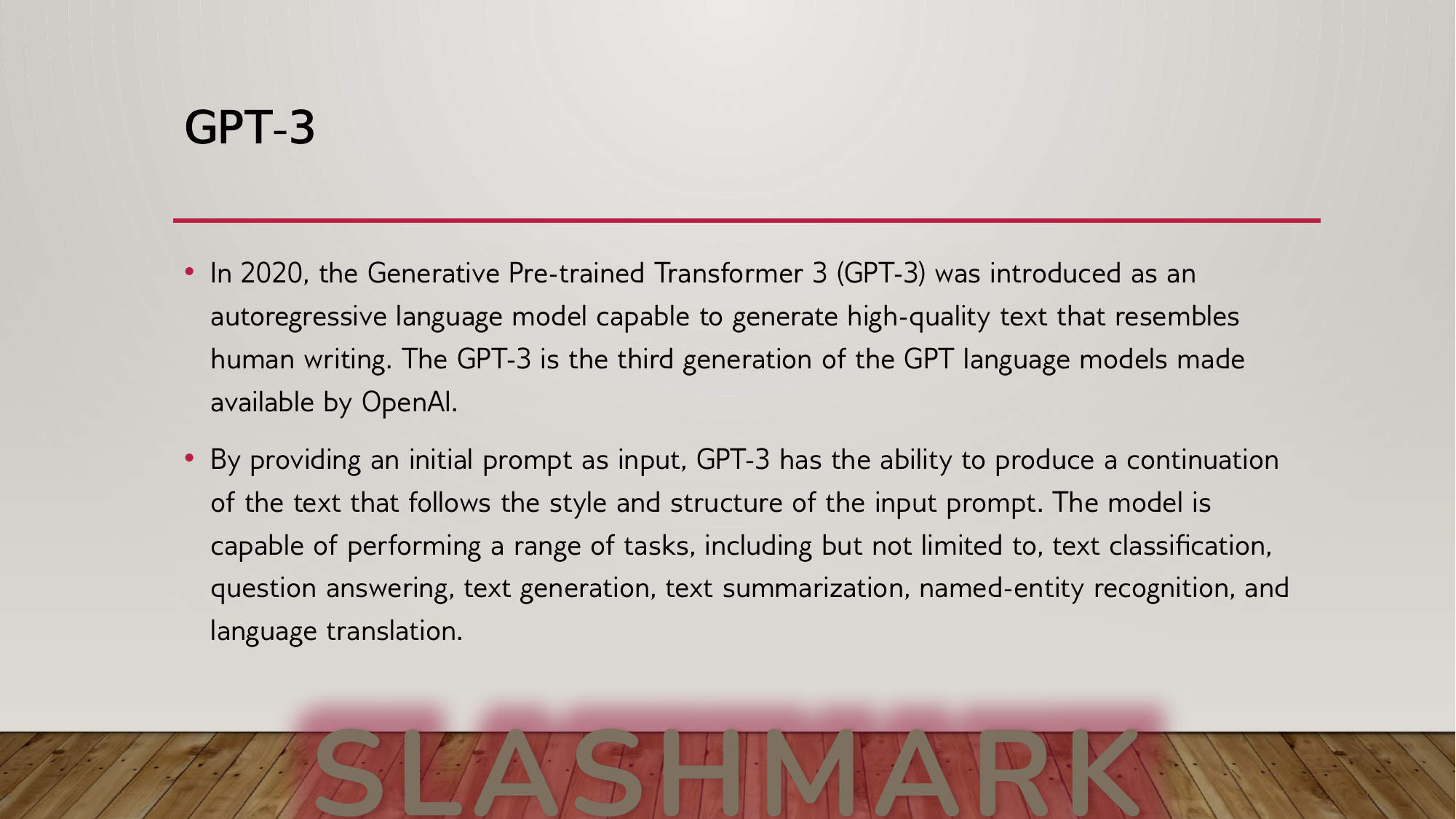

# GPT-3
In 2020, the Generative Pre-trained Transformer 3 (GPT-3) was introduced as an autoregressive language model capable to generate high-quality text that resembles human writing. The GPT-3 is the third generation of the GPT language models made available by OpenAI.
By providing an initial prompt as input, GPT-3 has the ability to produce a continuation of the text that follows the style and structure of the input prompt. The model is capable of performing a range of tasks, including but not limited to, text classification, question answering, text generation, text summarization, named-entity recognition, and language translation.
SLASHMARK